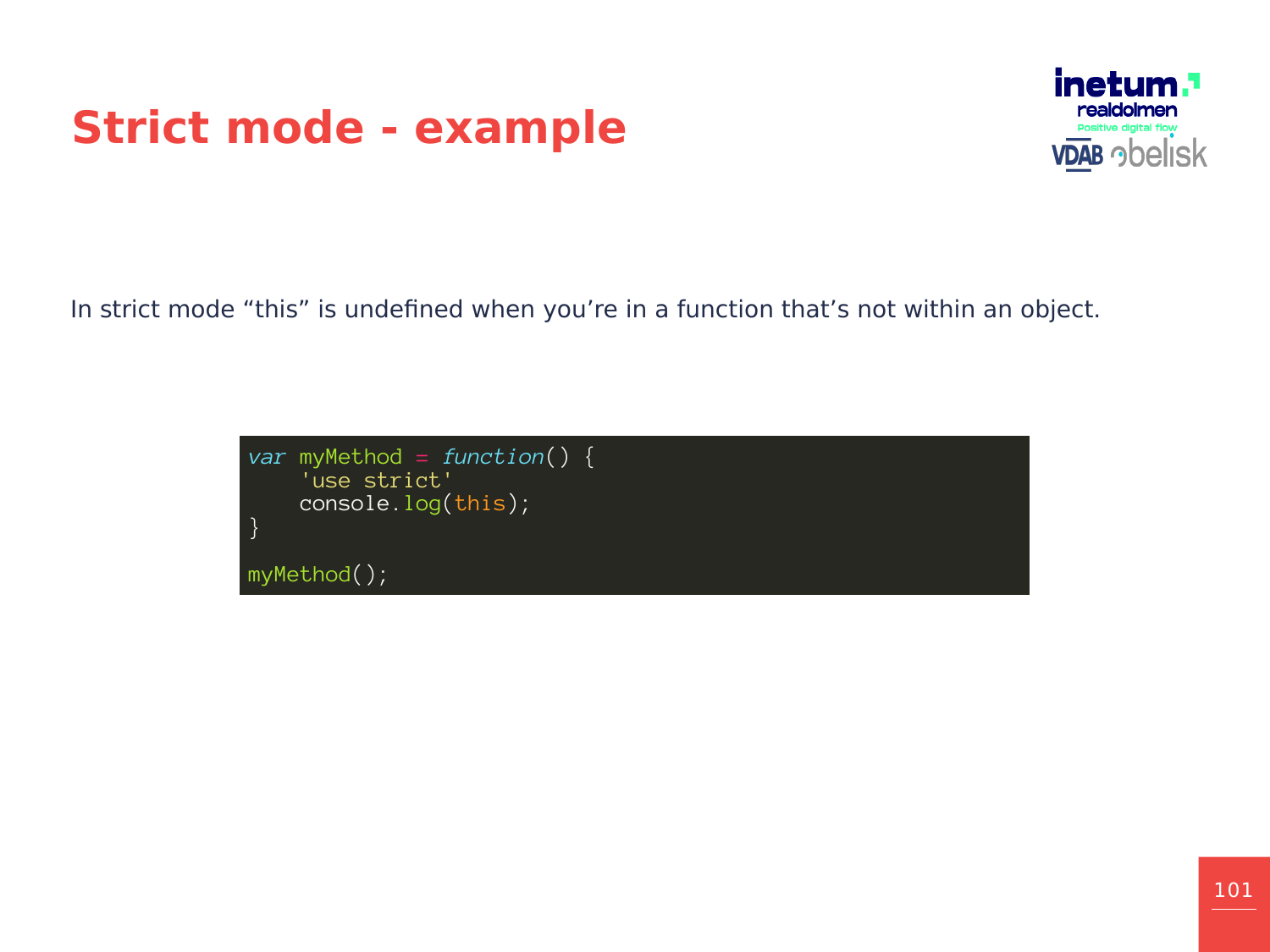

# Strict mode - example
In strict mode “this” is undefined when you’re in a function that’s not within an object.

| var myMethod = function() {      'use strict'     console.log(this); } myMethod(); |
| --- |